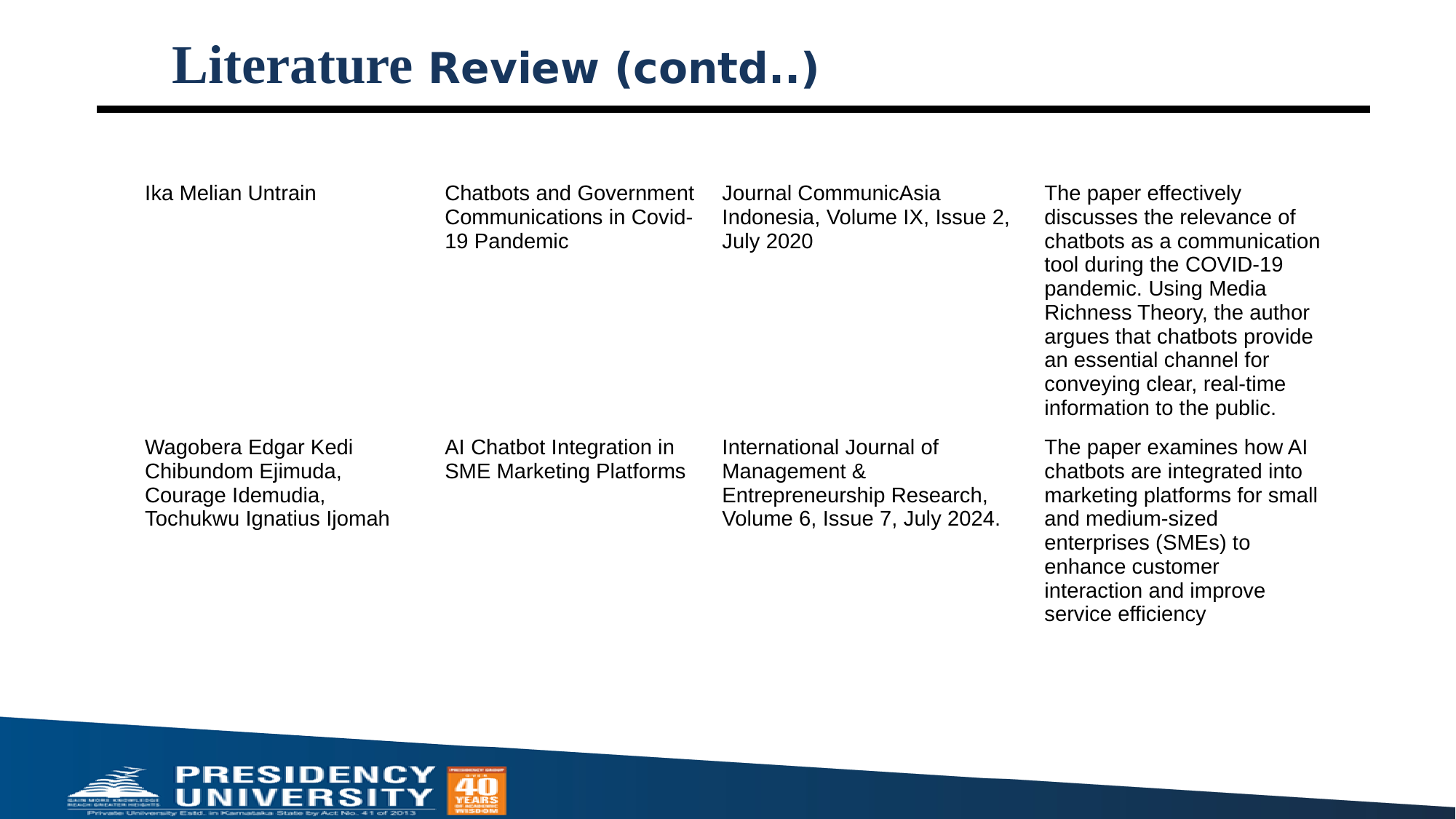

# Literature Review (contd..)
| Ika Melian Untrain | Chatbots and Government Communications in Covid-19 Pandemic | Journal CommunicAsia Indonesia, Volume IX, Issue 2, July 2020 | The paper effectively discusses the relevance of chatbots as a communication tool during the COVID-19 pandemic. Using Media Richness Theory, the author argues that chatbots provide an essential channel for conveying clear, real-time information to the public. |
| --- | --- | --- | --- |
| Wagobera Edgar Kedi Chibundom Ejimuda, Courage Idemudia, Tochukwu Ignatius Ijomah | AI Chatbot Integration in SME Marketing Platforms | International Journal of Management & Entrepreneurship Research, Volume 6, Issue 7, July 2024. | The paper examines how AI chatbots are integrated into marketing platforms for small and medium-sized enterprises (SMEs) to enhance customer interaction and improve service efficiency |
|  |  |  |  |